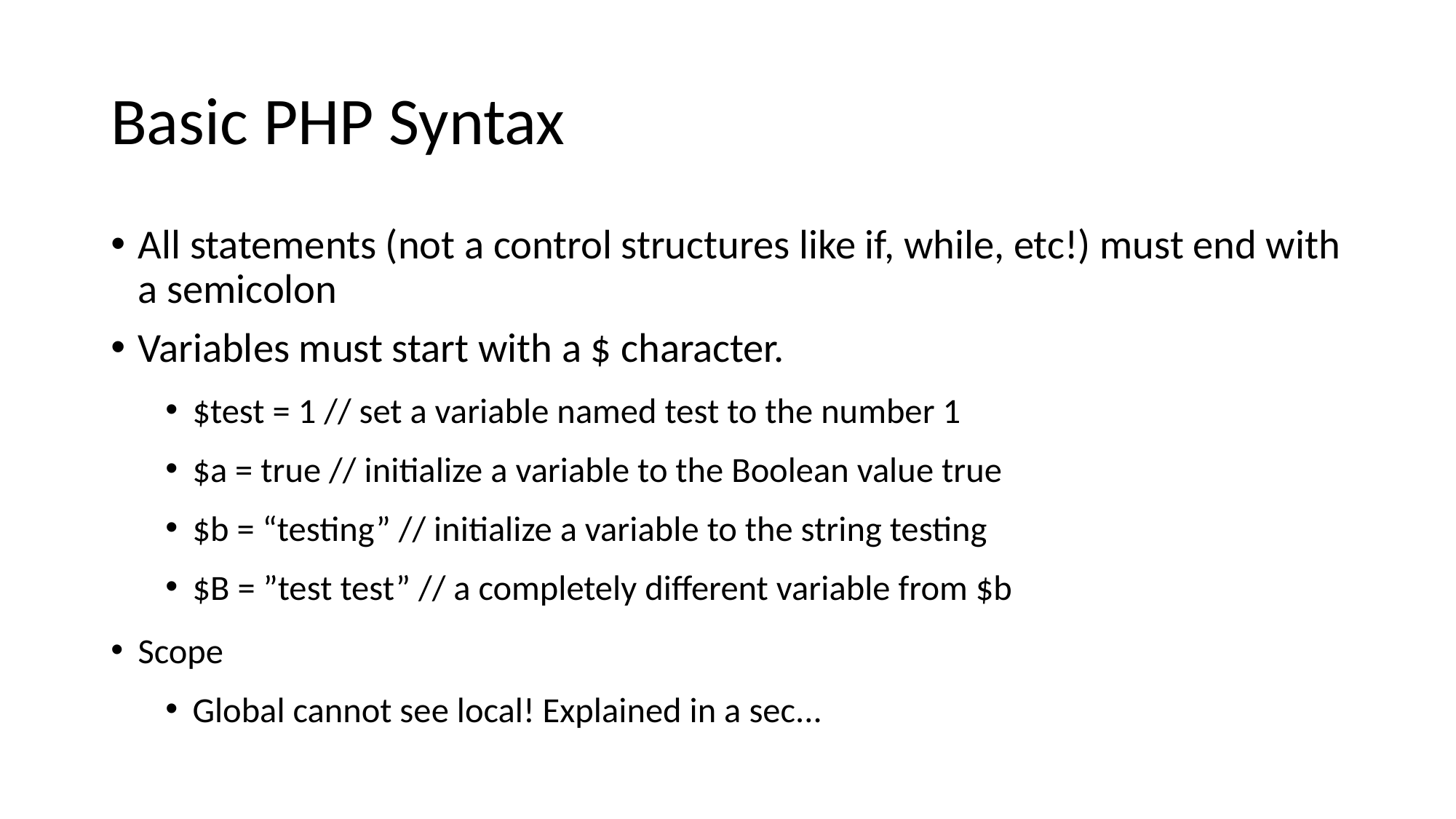

Basic PHP Syntax
All statements (not a control structures like if, while, etc!) must end with a semicolon
Variables must start with a $ character.
$test = 1 // set a variable named test to the number 1
$a = true // initialize a variable to the Boolean value true
$b = “testing” // initialize a variable to the string testing
$B = ”test test” // a completely different variable from $b
Scope
Global cannot see local! Explained in a sec...